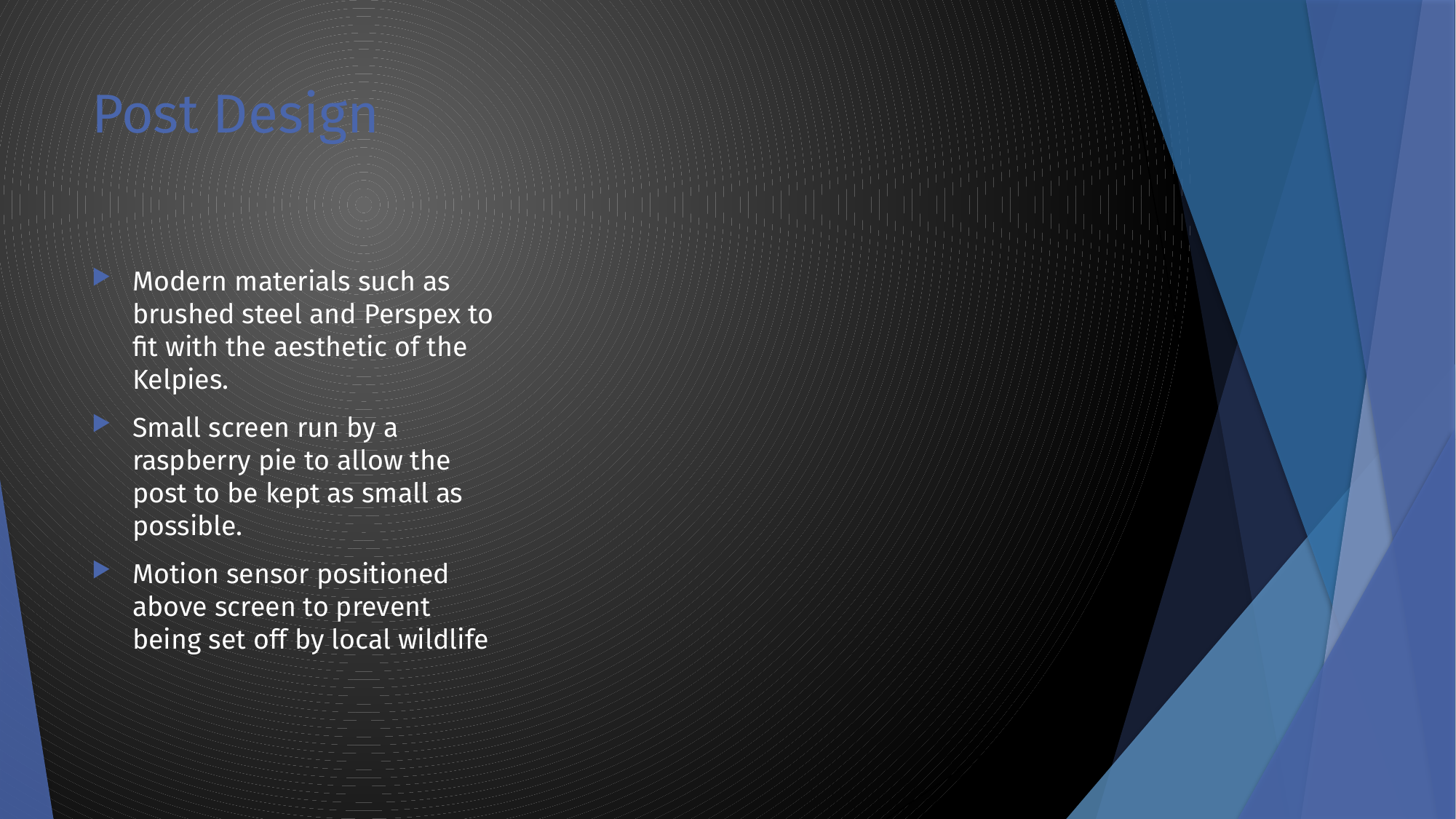

# Post Design
Modern materials such as brushed steel and Perspex to fit with the aesthetic of the Kelpies.
Small screen run by a raspberry pie to allow the post to be kept as small as possible.
Motion sensor positioned above screen to prevent being set off by local wildlife